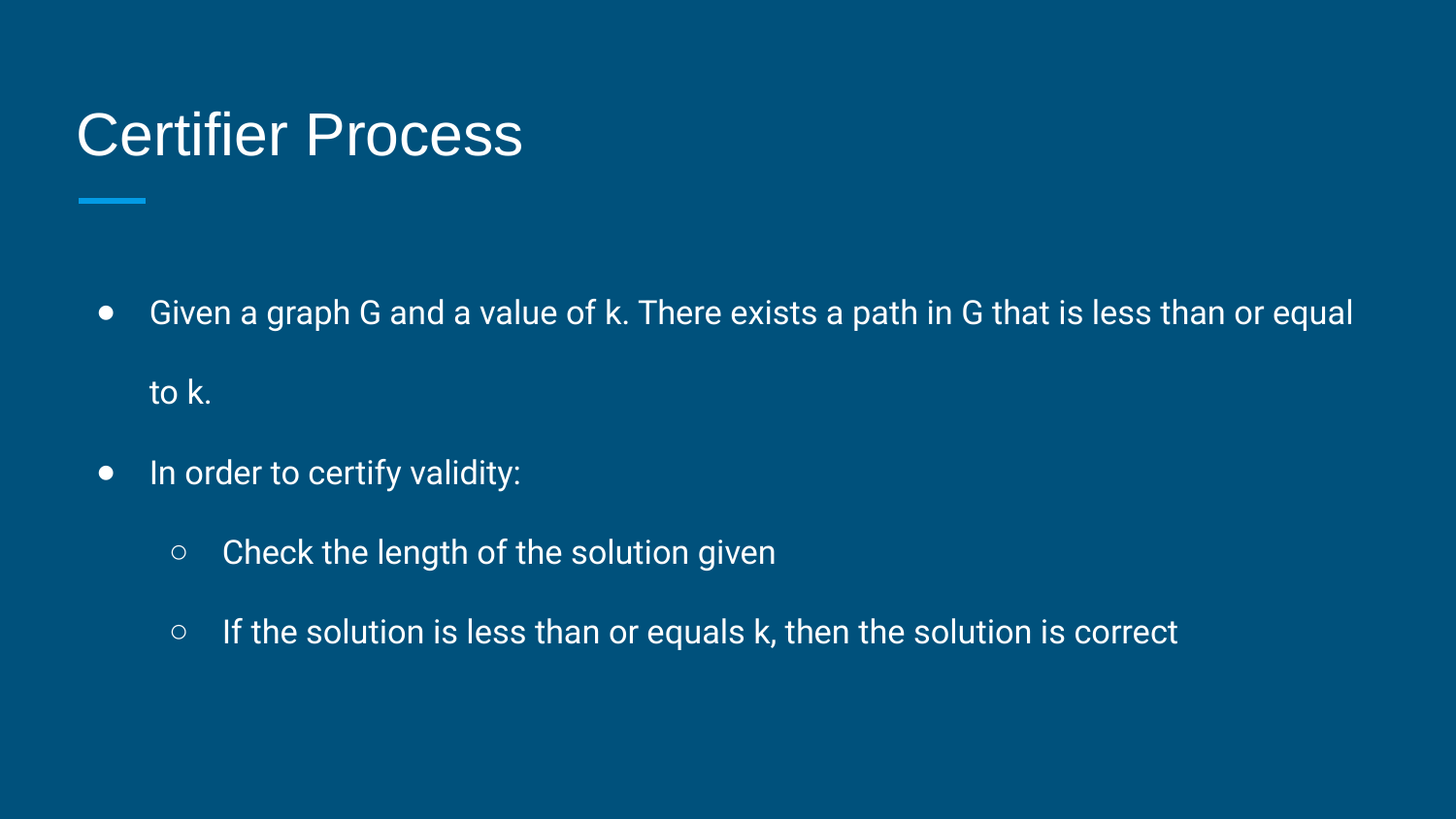

# Certifier Process
Given a graph G and a value of k. There exists a path in G that is less than or equal to k.
In order to certify validity:
Check the length of the solution given
If the solution is less than or equals k, then the solution is correct